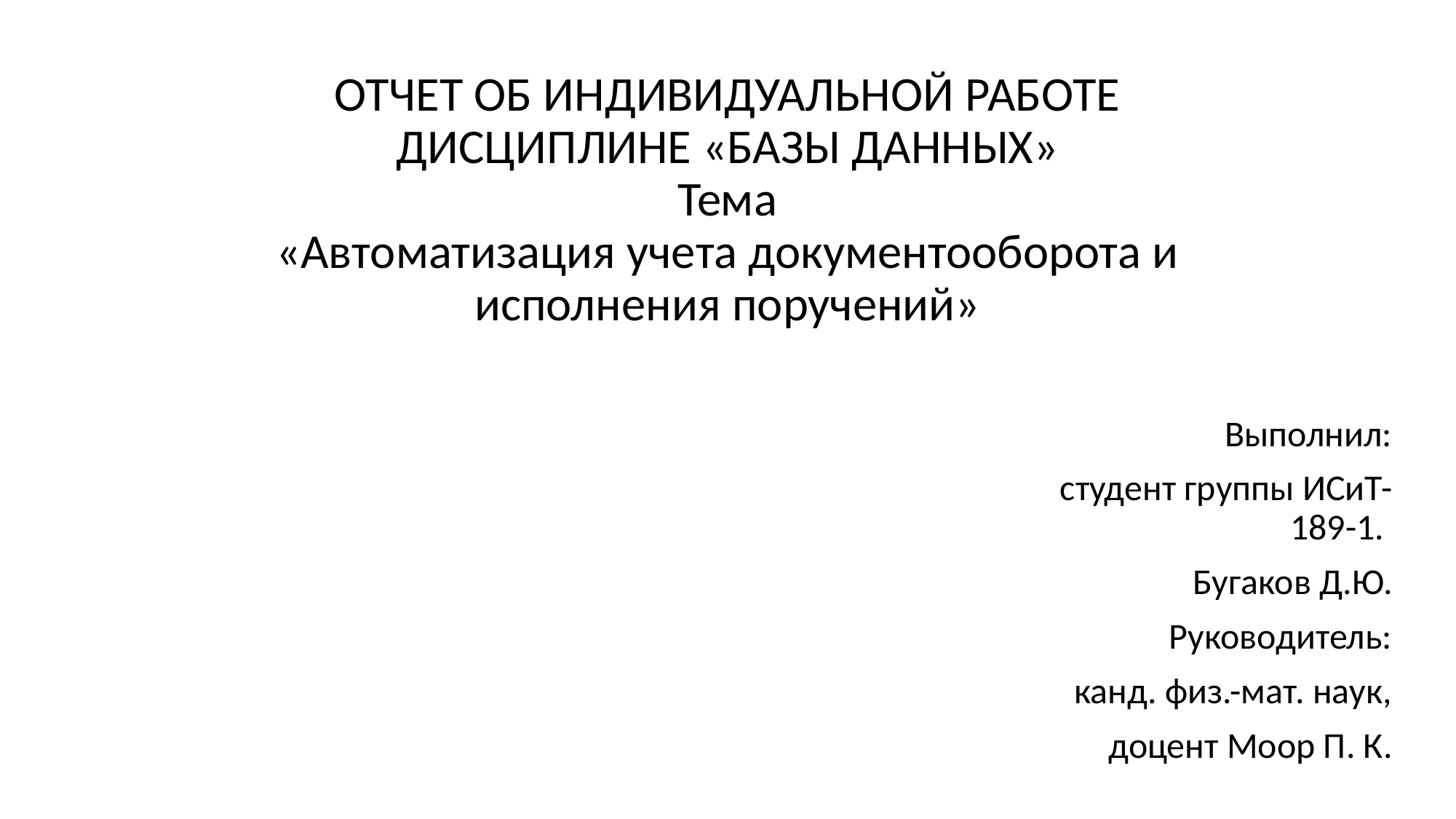

# ОТЧЕТ ОБ ИНДИВИДУАЛЬНОЙ РАБОТЕ ДИСЦИПЛИНЕ «БАЗЫ ДАННЫХ» Тема «Автоматизация учета документооборота и исполнения поручений»
Выполнил:
студент группы ИСиТ-189-1.
Бугаков Д.Ю.
Руководитель:
канд. физ.-мат. наук,
доцент Моор П. К.